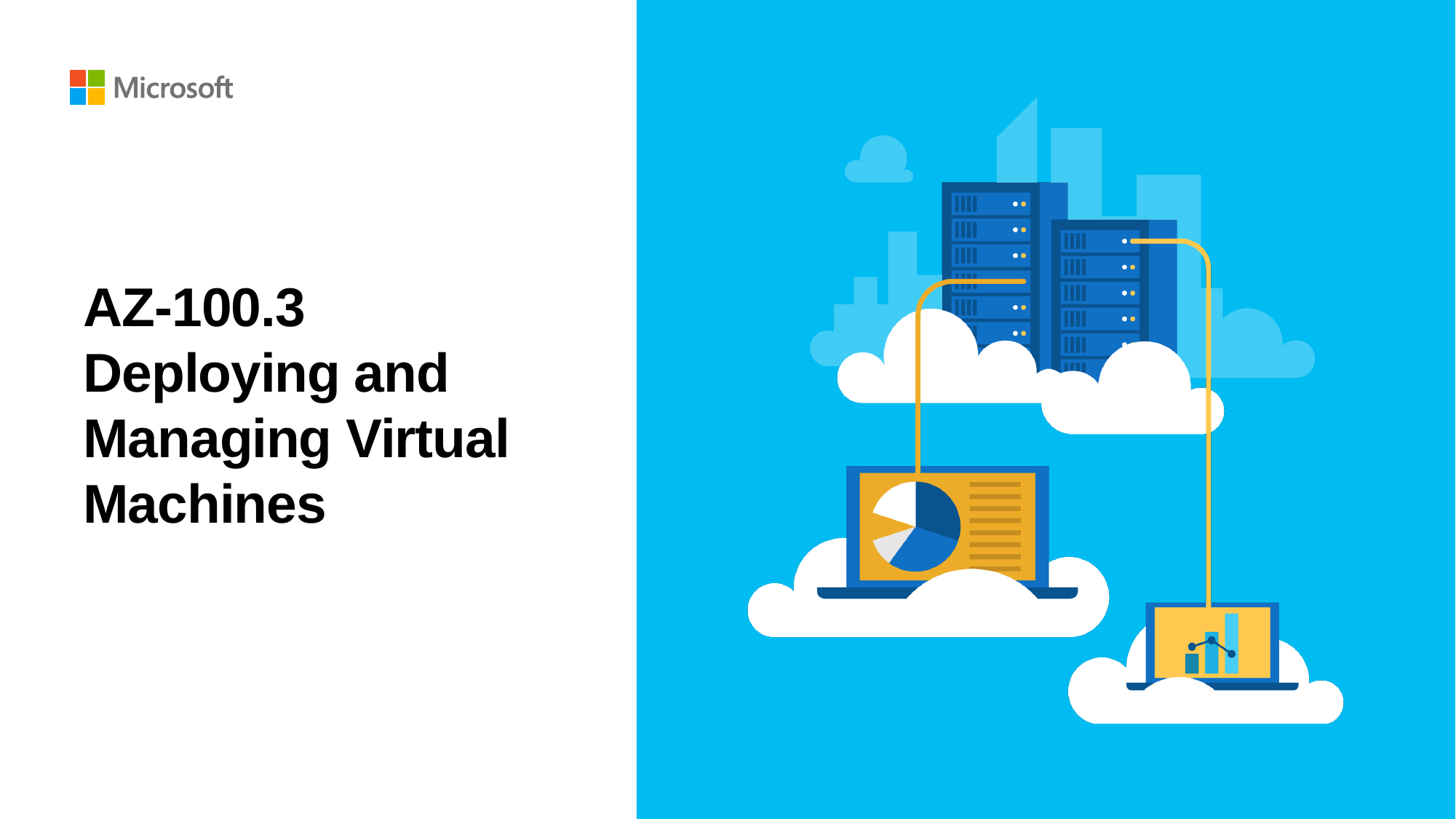

# AZ-100.3 Deploying and Managing Virtual Machines